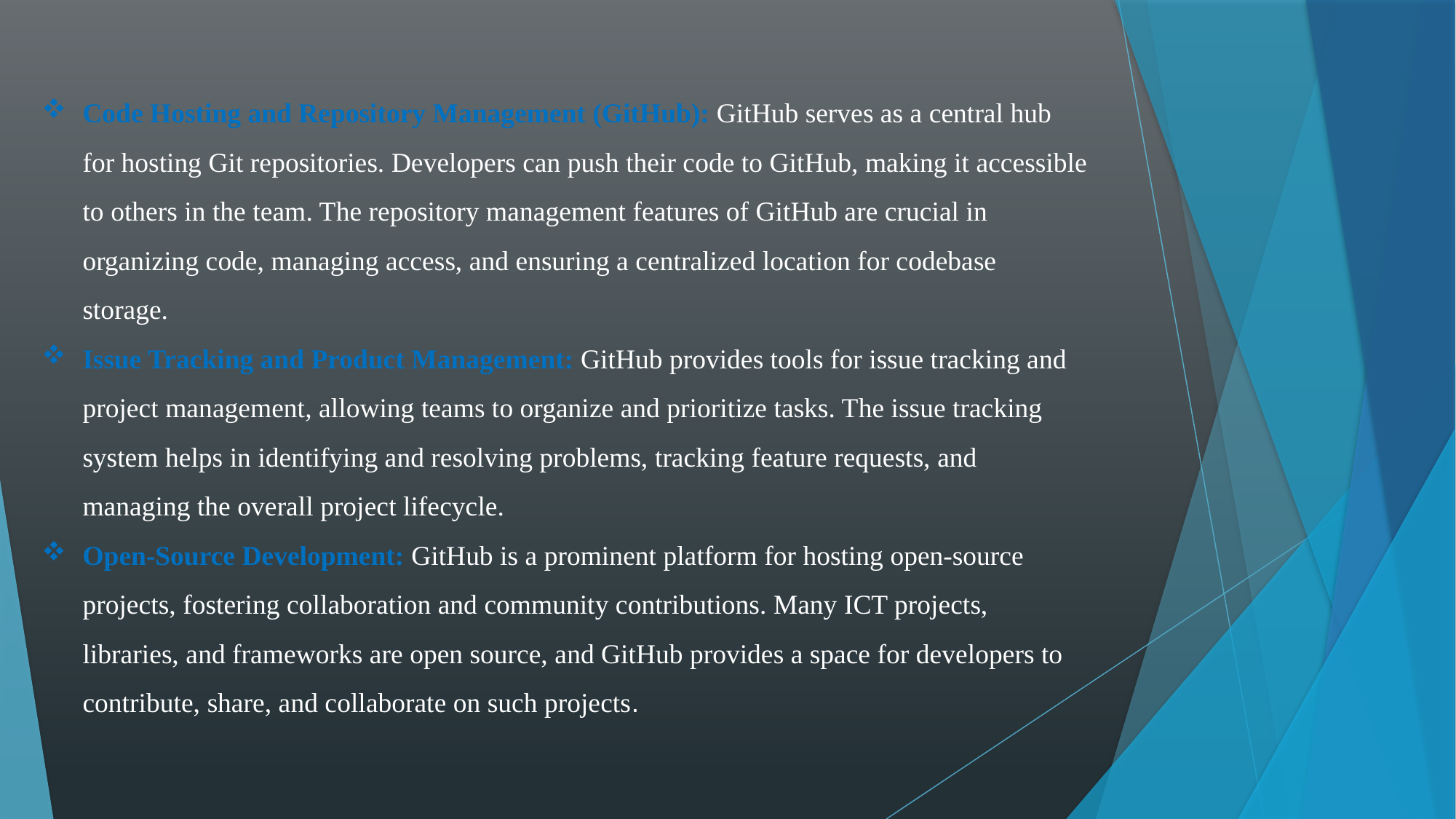

Code Hosting and Repository Management (GitHub): GitHub serves as a central hub for hosting Git repositories. Developers can push their code to GitHub, making it accessible to others in the team. The repository management features of GitHub are crucial in organizing code, managing access, and ensuring a centralized location for codebase storage.
Issue Tracking and Product Management: GitHub provides tools for issue tracking and project management, allowing teams to organize and prioritize tasks. The issue tracking system helps in identifying and resolving problems, tracking feature requests, and managing the overall project lifecycle.
Open-Source Development: GitHub is a prominent platform for hosting open-source projects, fostering collaboration and community contributions. Many ICT projects, libraries, and frameworks are open source, and GitHub provides a space for developers to contribute, share, and collaborate on such projects.